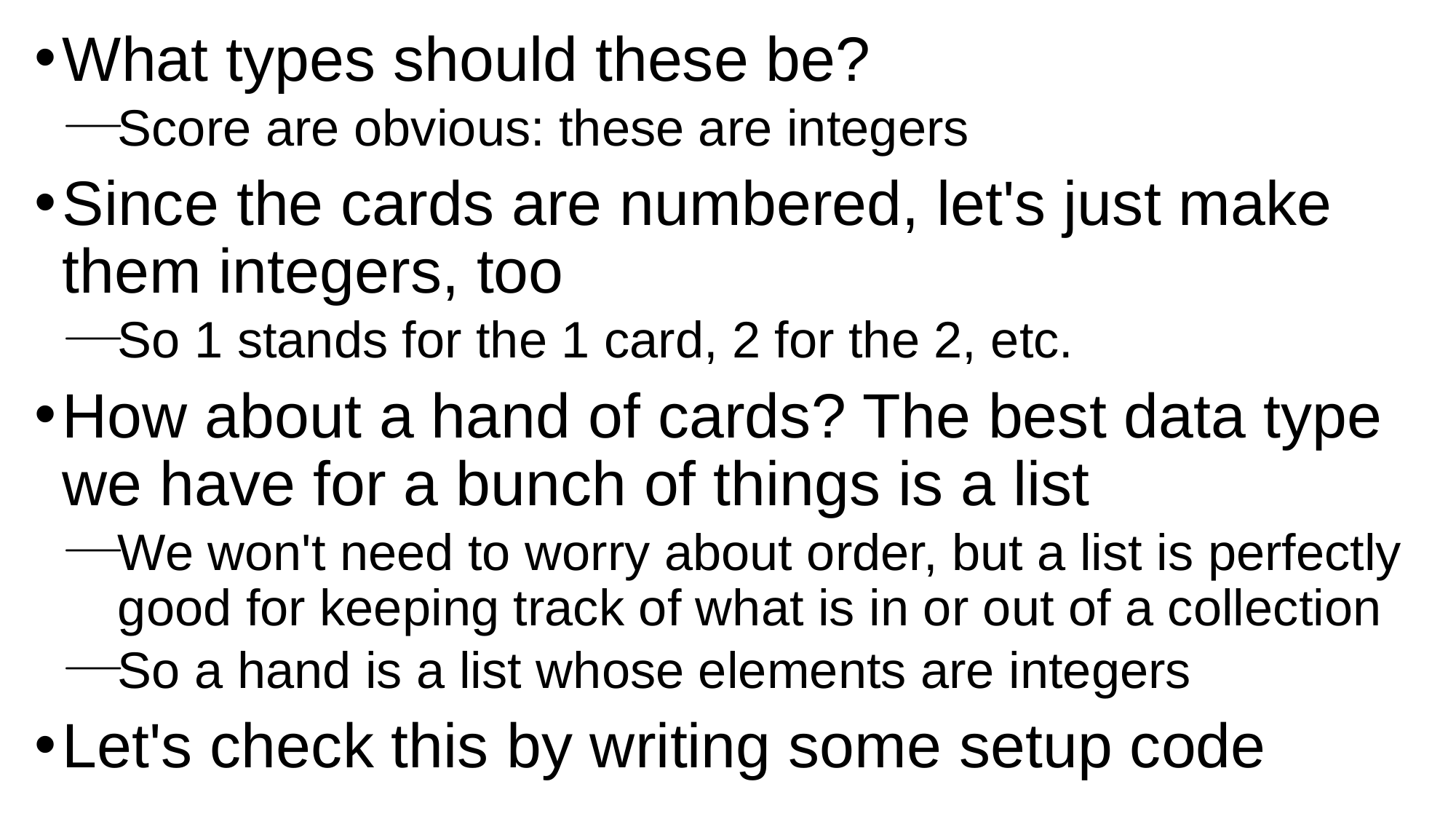

What types should these be?
Score are obvious: these are integers
Since the cards are numbered, let's just make them integers, too
So 1 stands for the 1 card, 2 for the 2, etc.
How about a hand of cards? The best data type we have for a bunch of things is a list
We won't need to worry about order, but a list is perfectly good for keeping track of what is in or out of a collection
So a hand is a list whose elements are integers
Let's check this by writing some setup code